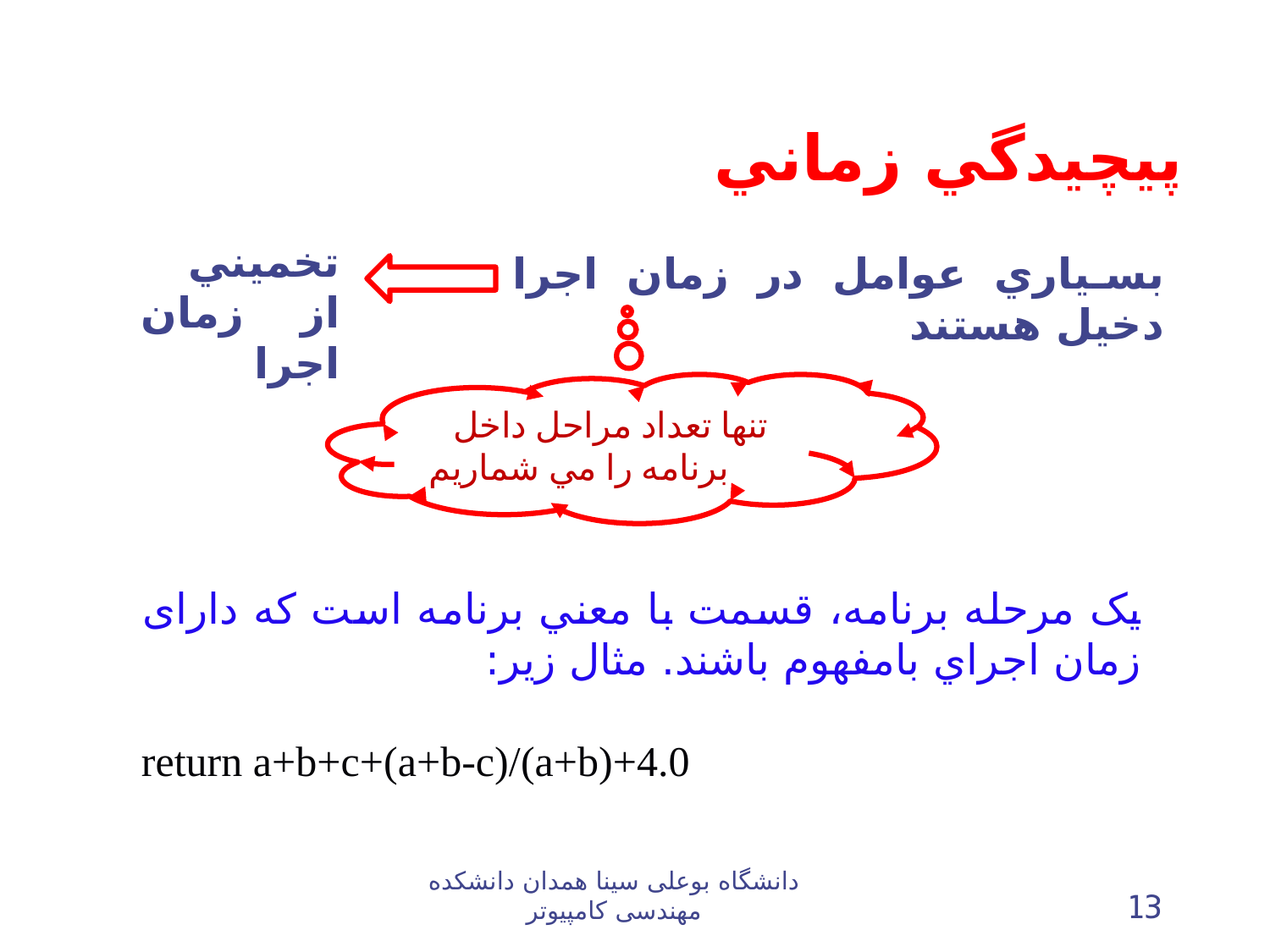

# پيچيدگي زماني
تخميني از زمان اجرا
بسياري عوامل در زمان اجرا دخيل هستند

تنها تعداد مراحل داخل برنامه را مي شماريم
يک مرحله برنامه، قسمت با معني برنامه است که دارای زمان اجراي بامفهوم باشند. مثال زیر:

return a+b+c+(a+b-c)/(a+b)+4.0
دانشگاه بوعلی سینا همدان دانشکده مهندسی کامپيوتر
13